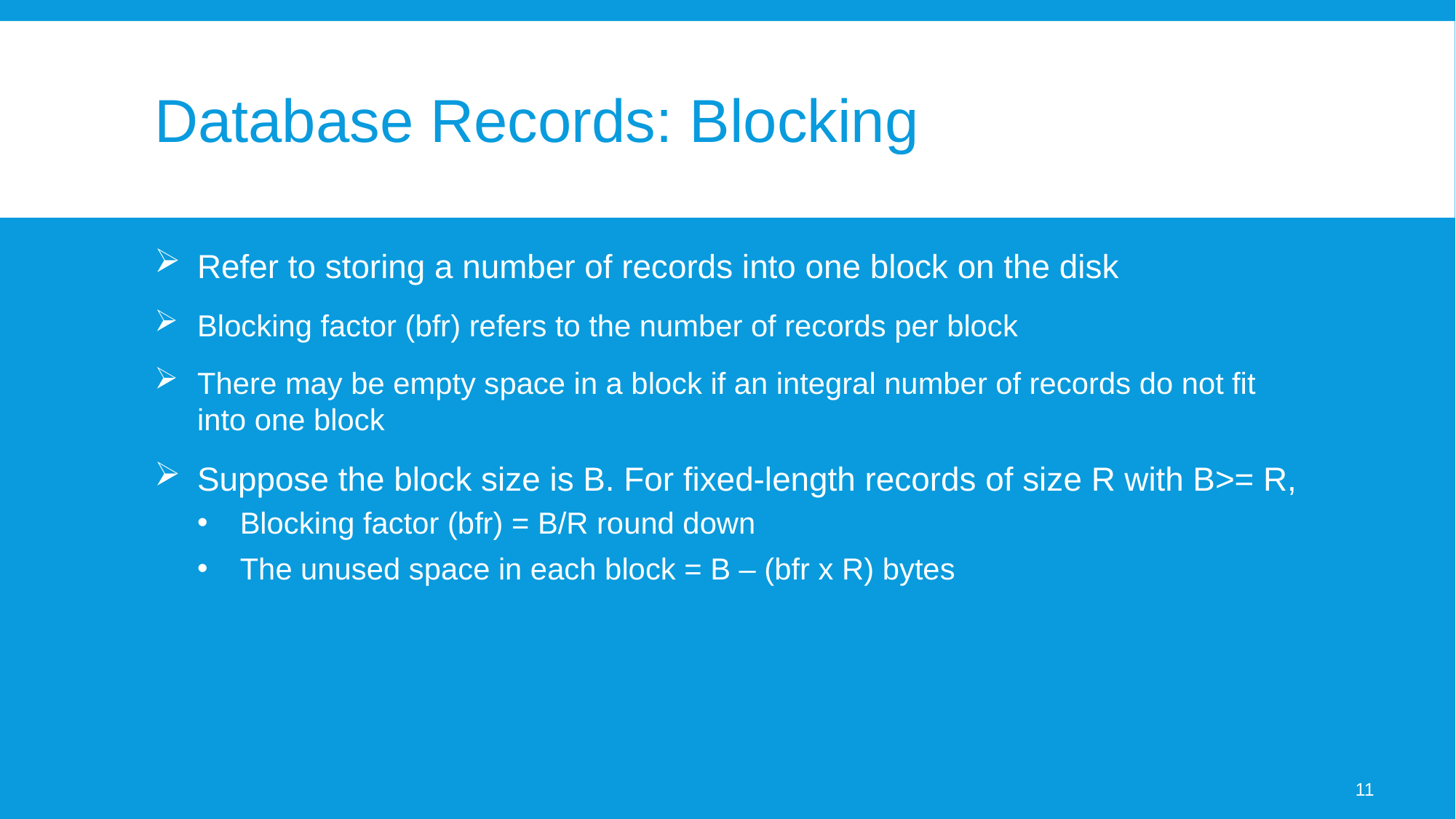

# Database Records: Blocking
Refer to storing a number of records into one block on the disk
Blocking factor (bfr) refers to the number of records per block
There may be empty space in a block if an integral number of records do not fit into one block
Suppose the block size is B. For fixed-length records of size R with B>= R,
Blocking factor (bfr) = B/R round down
The unused space in each block = B – (bfr x R) bytes

11